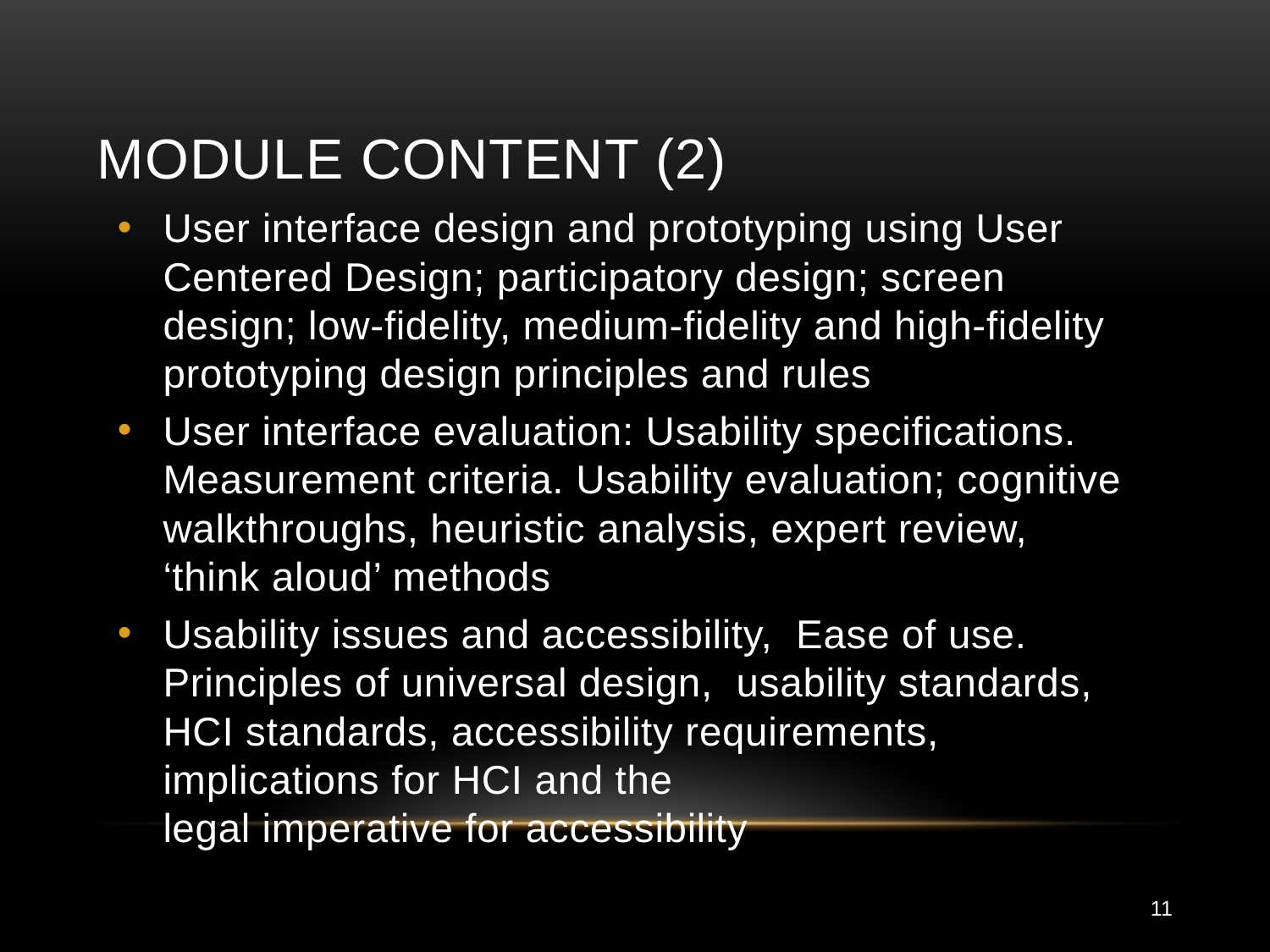

# Module Content (2)
User interface design and prototyping using User Centered Design; participatory design; screen design; low-fidelity, medium-fidelity and high-fidelity prototyping design principles and rules
User interface evaluation: Usability specifications. Measurement criteria. Usability evaluation; cognitive walkthroughs, heuristic analysis, expert review, ‘think aloud’ methods
Usability issues and accessibility,  Ease of use. Principles of universal design,  usability standards, HCI standards, accessibility requirements, implications for HCI and the legal imperative for accessibility

11